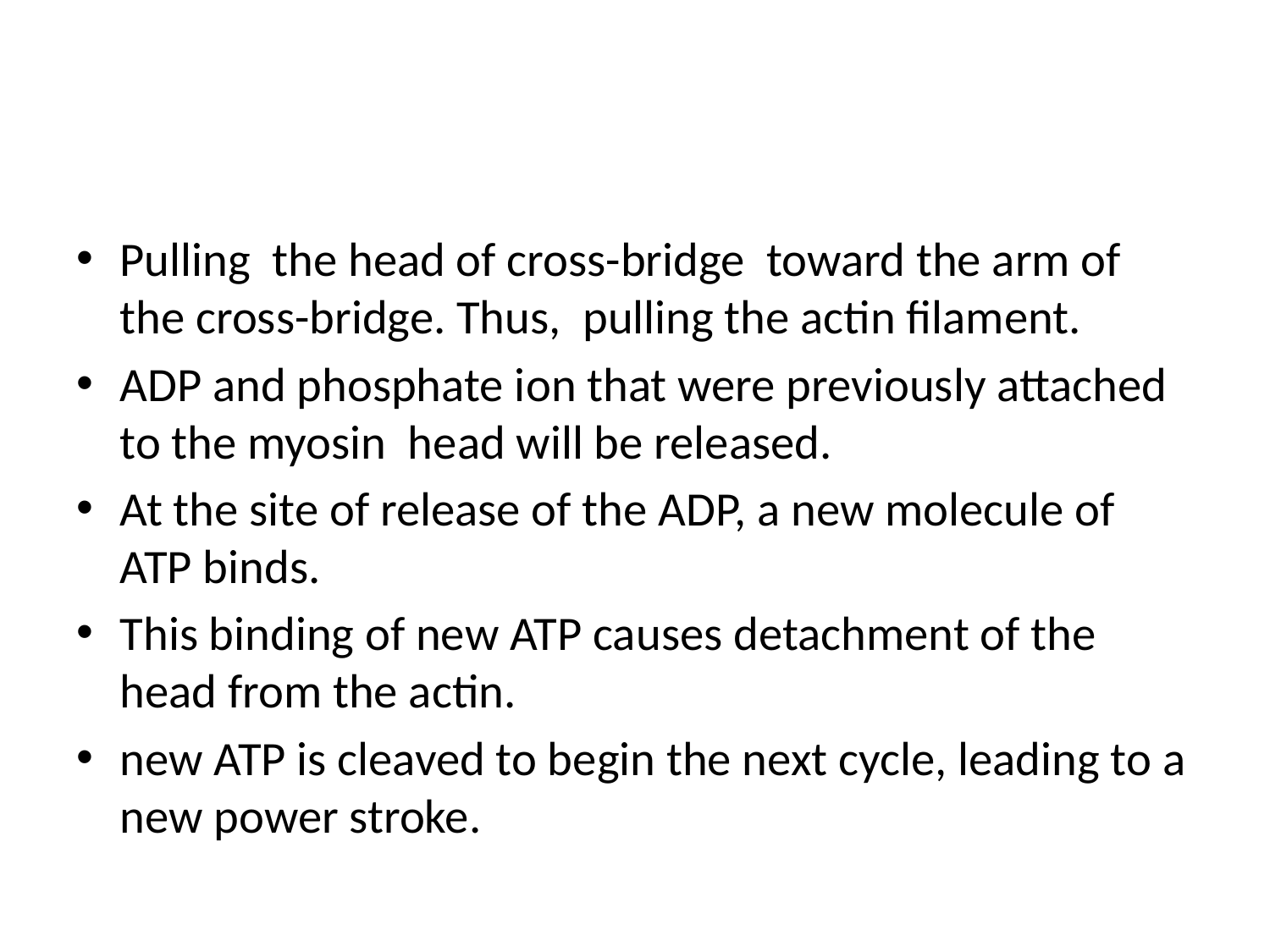

#
Pulling  the head of cross-bridge  toward the arm of the cross-bridge. Thus,  pulling the actin filament.
ADP and phosphate ion that were previously attached to the myosin  head will be released.
At the site of release of the ADP, a new molecule of ATP binds.
This binding of new ATP causes detachment of the head from the actin.
new ATP is cleaved to begin the next cycle, leading to a new power stroke.